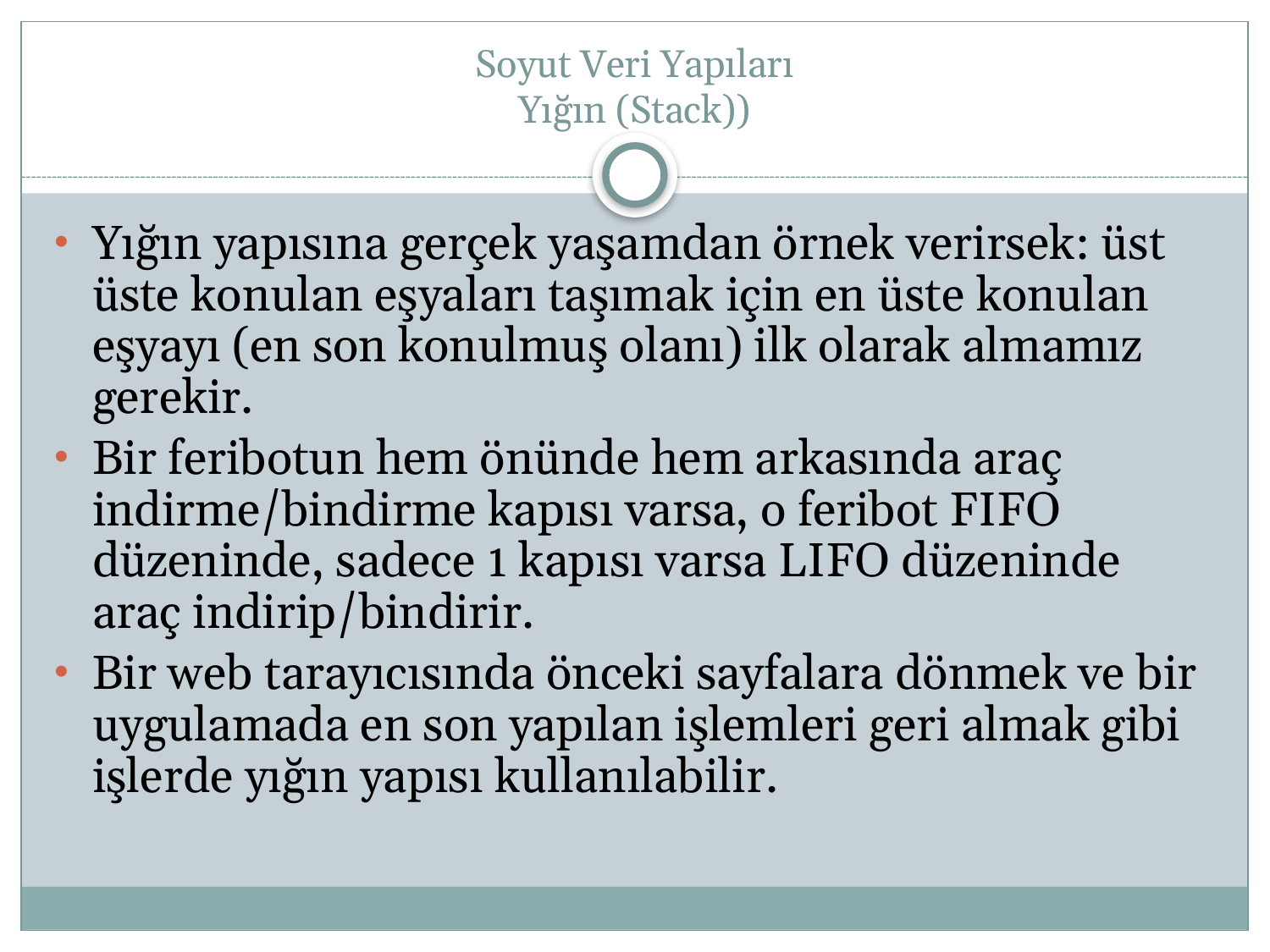

# Soyut Veri Yapıları Yığın (Stack))
Yığın yapısına gerçek yaşamdan örnek verirsek: üst üste konulan eşyaları taşımak için en üste konulan eşyayı (en son konulmuş olanı) ilk olarak almamız gerekir.
Bir feribotun hem önünde hem arkasında araç indirme/bindirme kapısı varsa, o feribot FIFO düzeninde, sadece 1 kapısı varsa LIFO düzeninde araç indirip/bindirir.
Bir web tarayıcısında önceki sayfalara dönmek ve bir uygulamada en son yapılan işlemleri geri almak gibi işlerde yığın yapısı kullanılabilir.